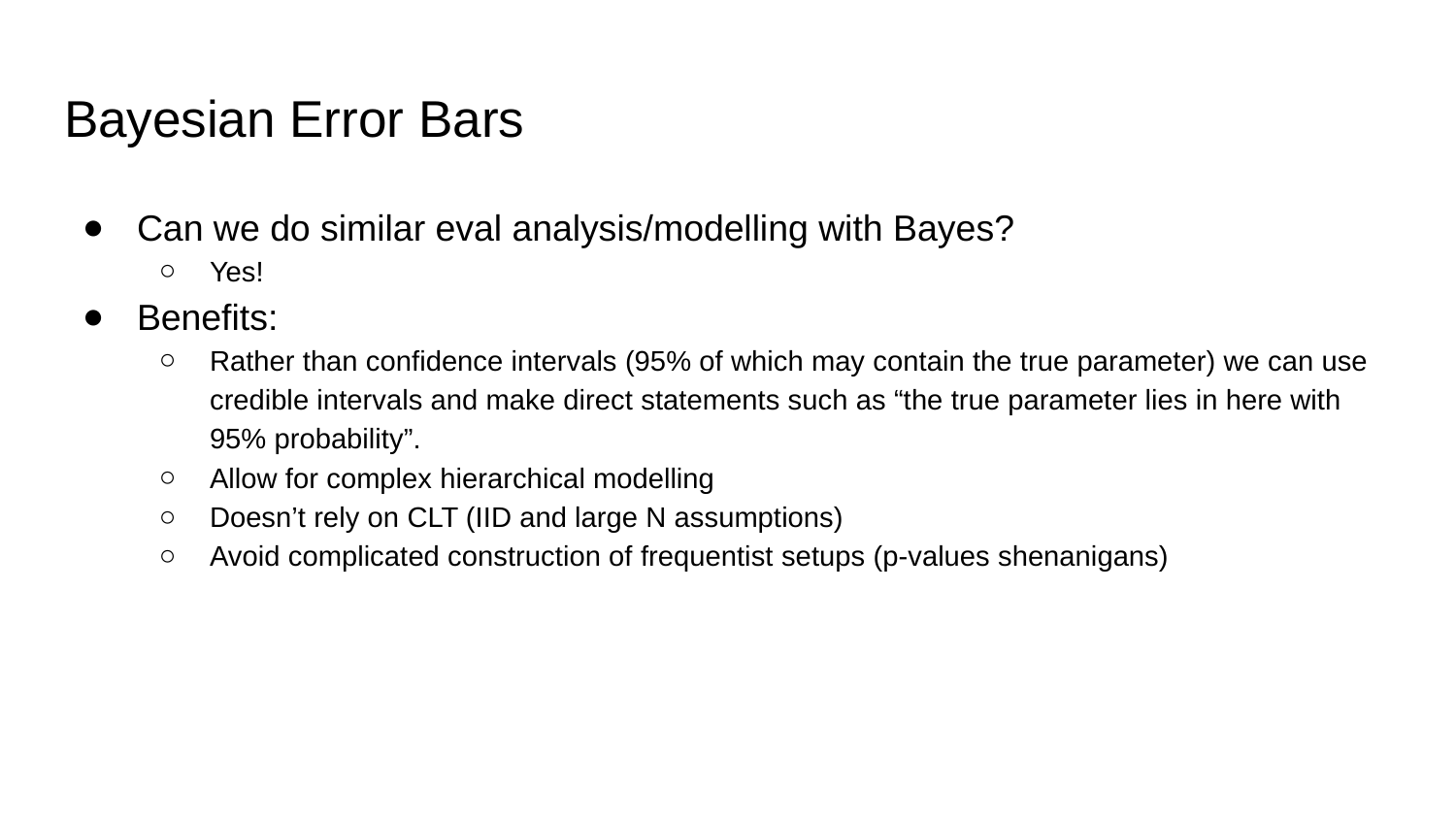

# Bayesian Error Bars
Can we do similar eval analysis/modelling with Bayes?
Yes!
Benefits:
Rather than confidence intervals (95% of which may contain the true parameter) we can use credible intervals and make direct statements such as “the true parameter lies in here with 95% probability”.
Allow for complex hierarchical modelling
Doesn’t rely on CLT (IID and large N assumptions)
Avoid complicated construction of frequentist setups (p-values shenanigans)
Drawbacks:
Have to choose priors carefully (actually not too much of an issue)
Computation (e.g. Stan)